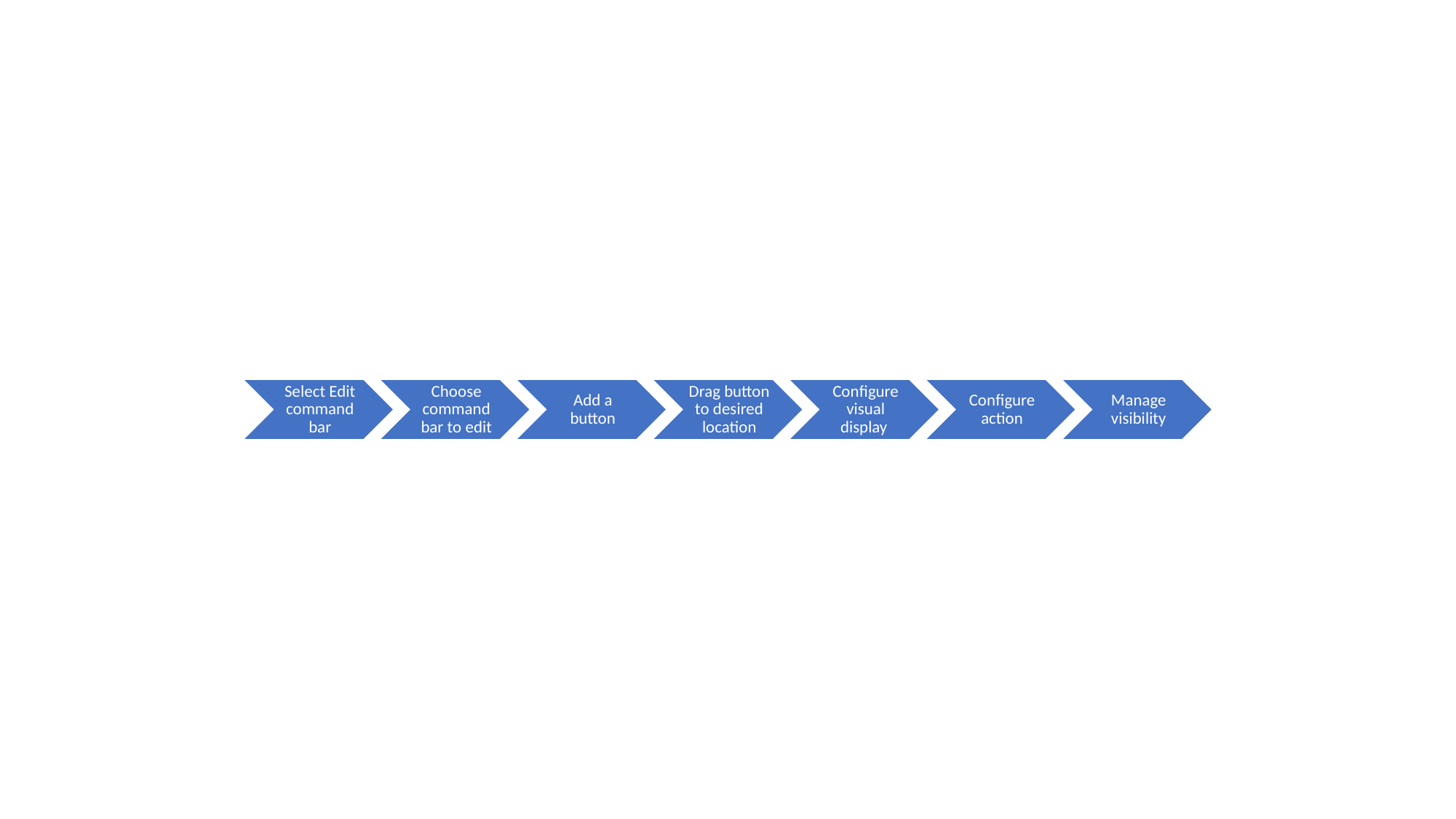

Select Edit command bar
Choose command bar to edit
Add a button
Drag button to desired location
Configure visual display
Configure action
Manage visibility